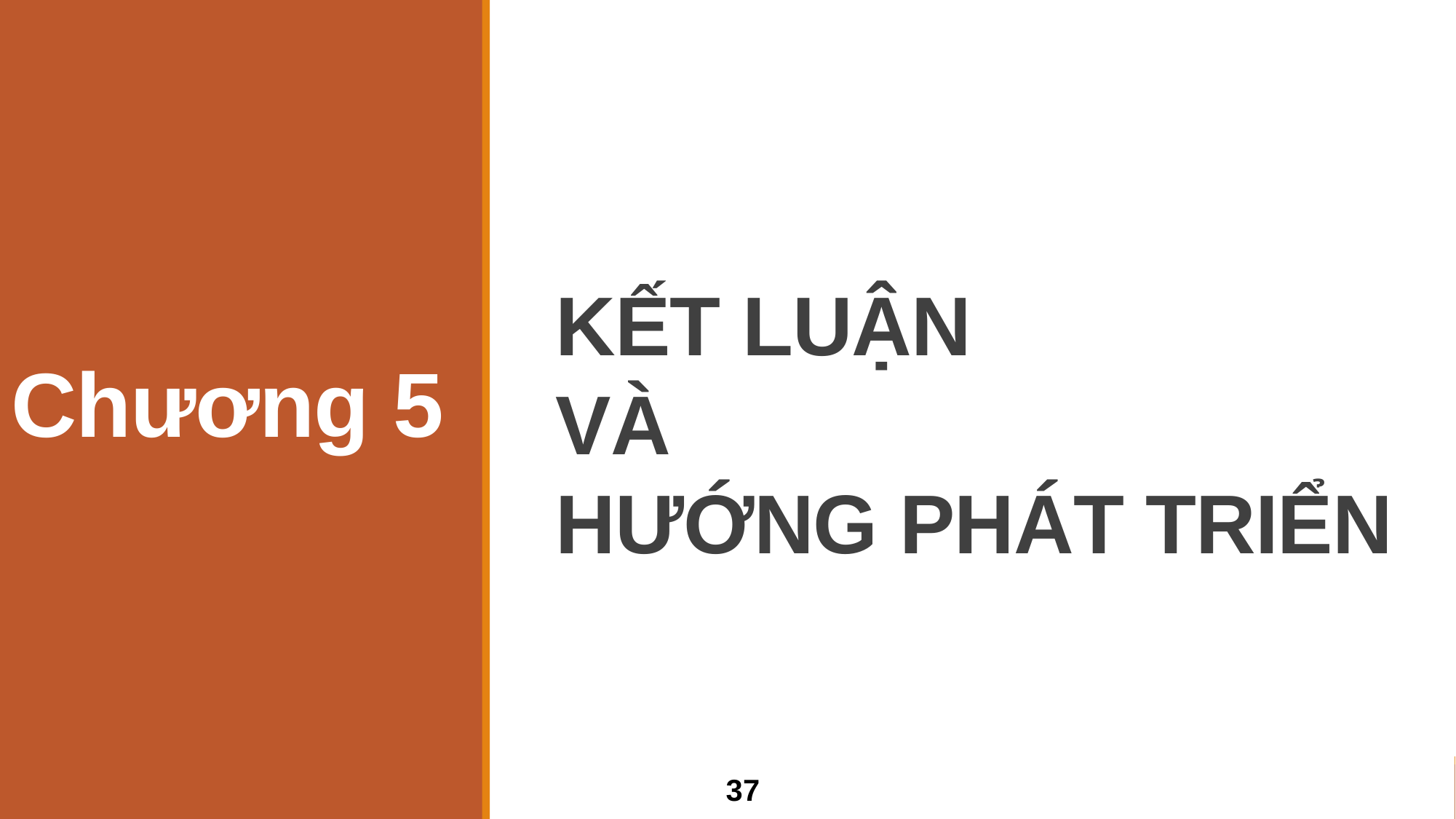

Chương 5
KẾT LUẬN
VÀ
HƯỚNG PHÁT TRIỂN
37